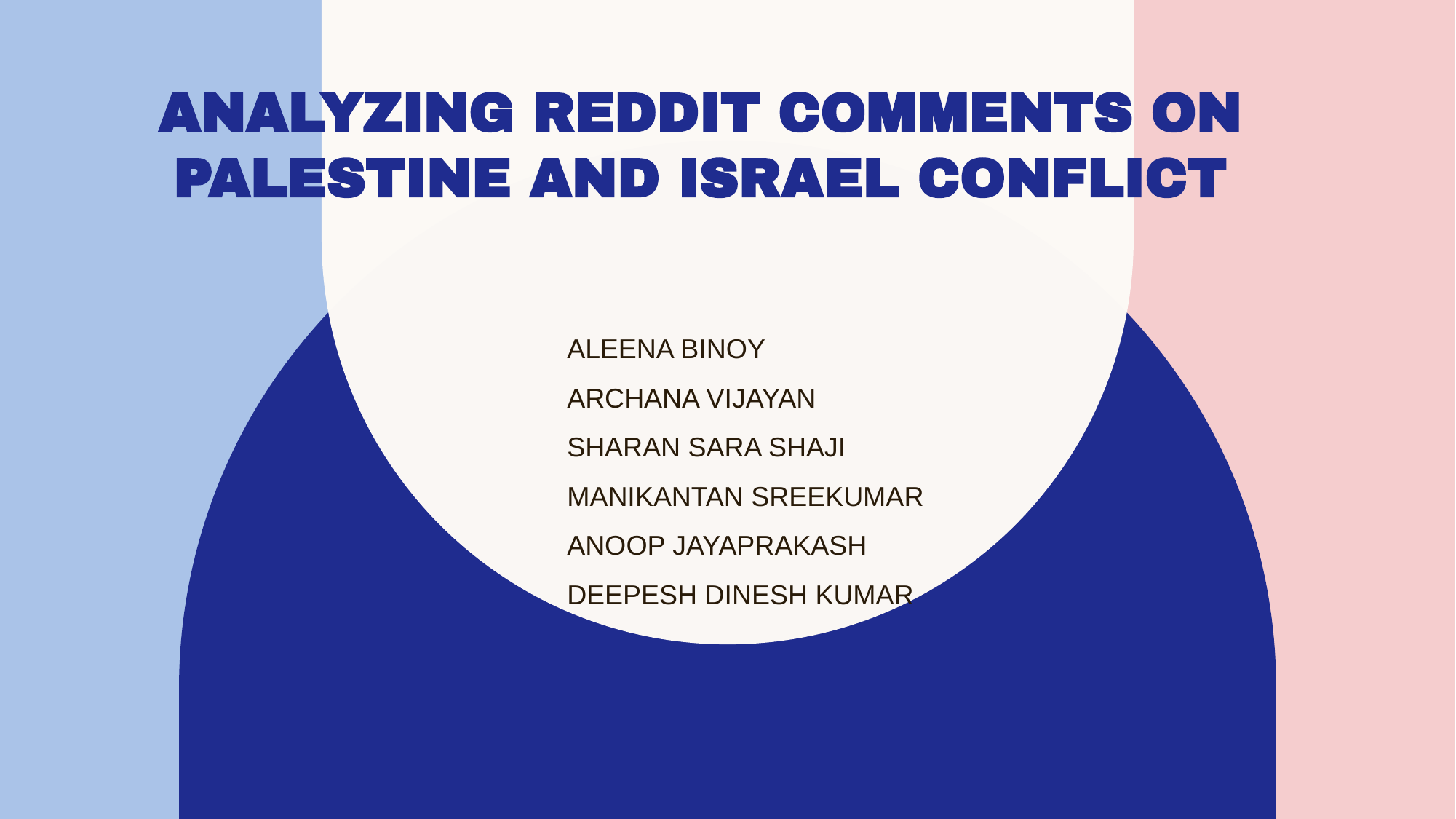

# Analyzing Reddit Comments on Palestine and Israel CONFLICT
ALEENA BINOY
ARCHANA VIJAYAN
SHARAN SARA SHAJI
MANIKANTAN SREEKUMAR
ANOOP JAYAPRAKASH
DEEPESH DINESH KUMAR